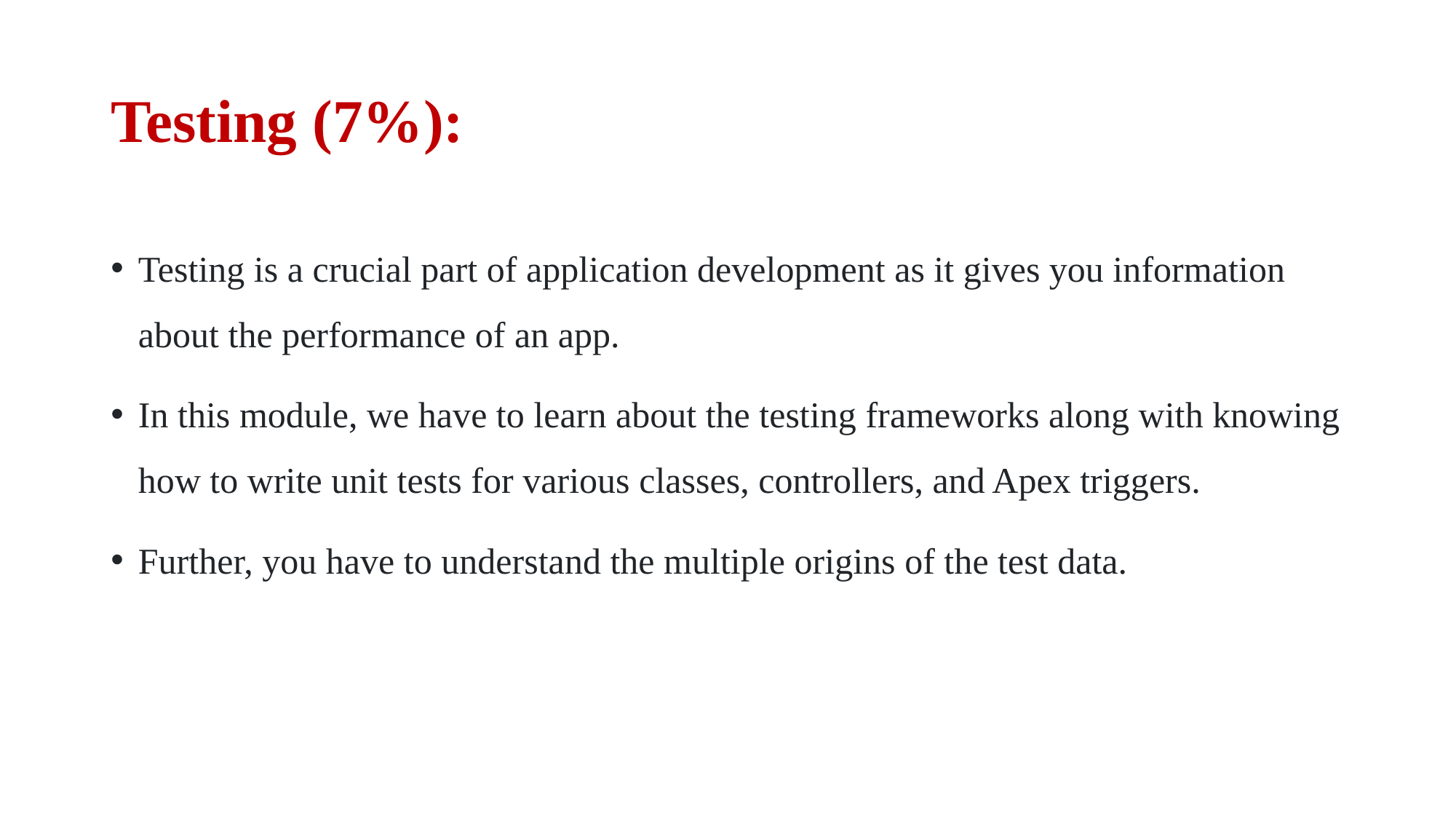

# Testing (7%):
Testing is a crucial part of application development as it gives you information about the performance of an app.
In this module, we have to learn about the testing frameworks along with knowing how to write unit tests for various classes, controllers, and Apex triggers.
Further, you have to understand the multiple origins of the test data.